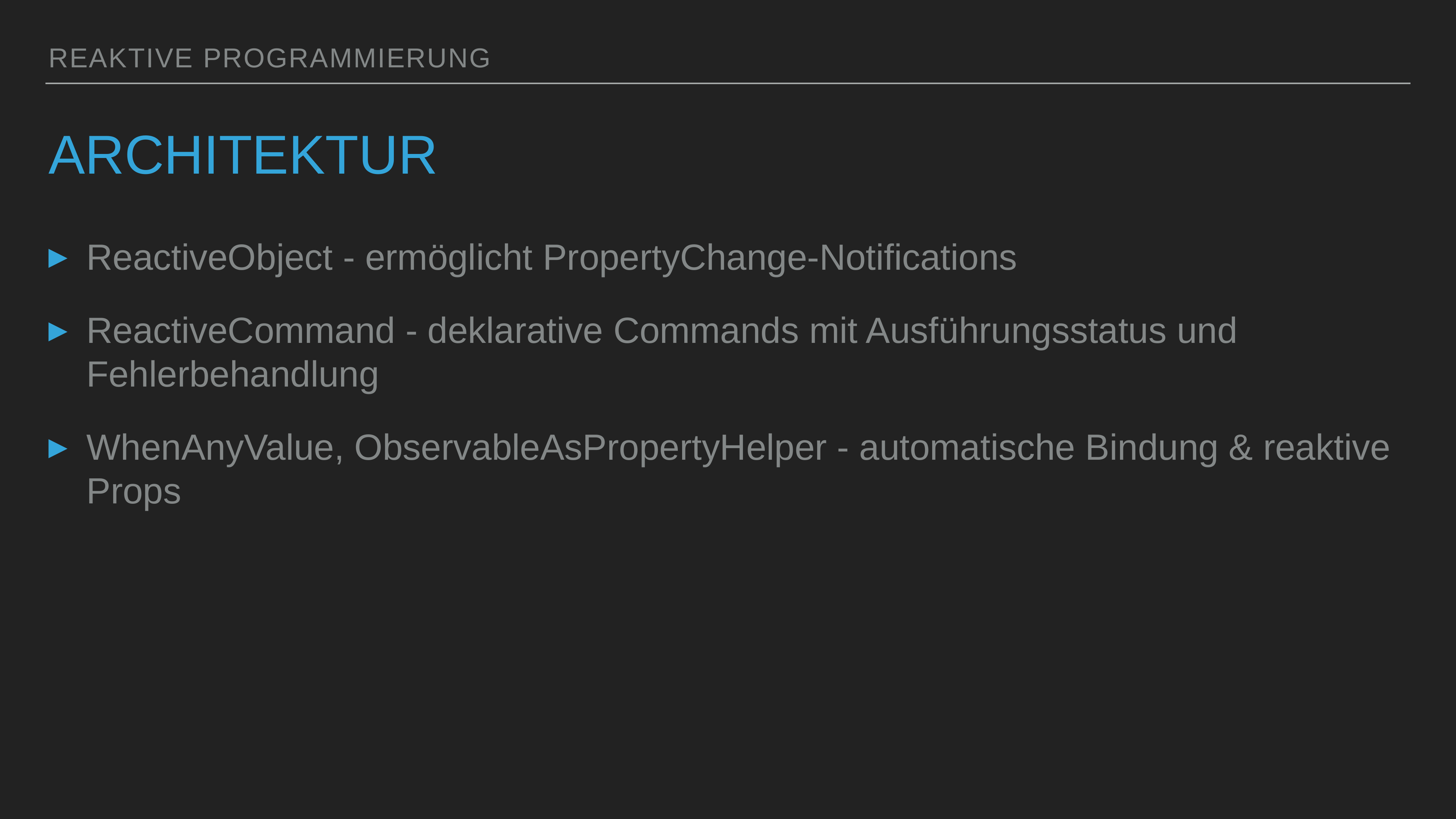

Reaktive Programmierung
# Architektur
ReactiveObject - ermöglicht PropertyChange-Notifications
ReactiveCommand - deklarative Commands mit Ausführungsstatus und Fehlerbehandlung
WhenAnyValue, ObservableAsPropertyHelper - automatische Bindung & reaktive Props